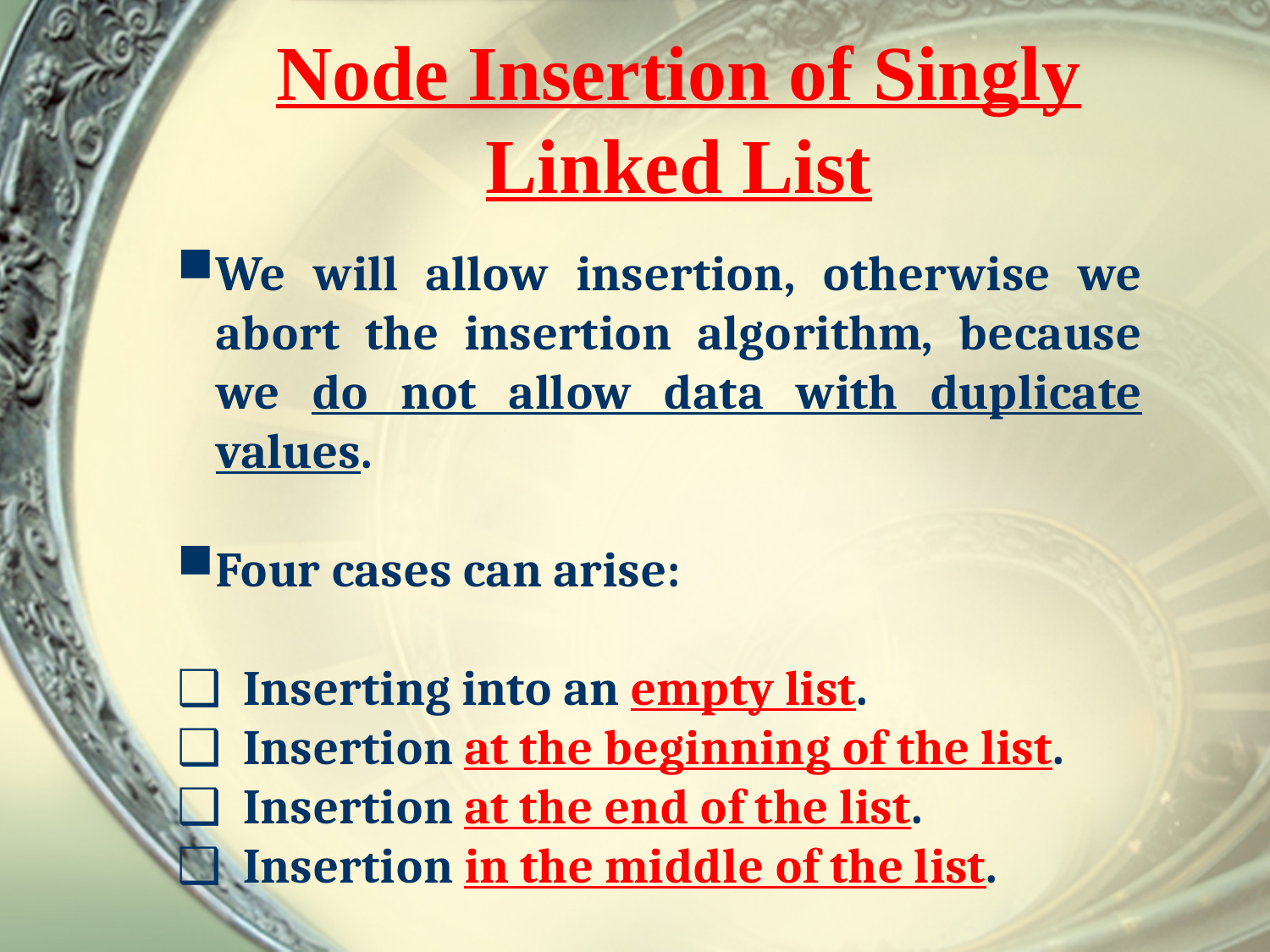

Node Insertion of Singly Linked List
We will allow insertion, otherwise we abort the insertion algorithm, because we do not allow data with duplicate values.

Four cases can arise:

❑  Inserting into an empty list.
❑  Insertion at the beginning of the list.
❑  Insertion at the end of the list.
❑  Insertion in the middle of the list.